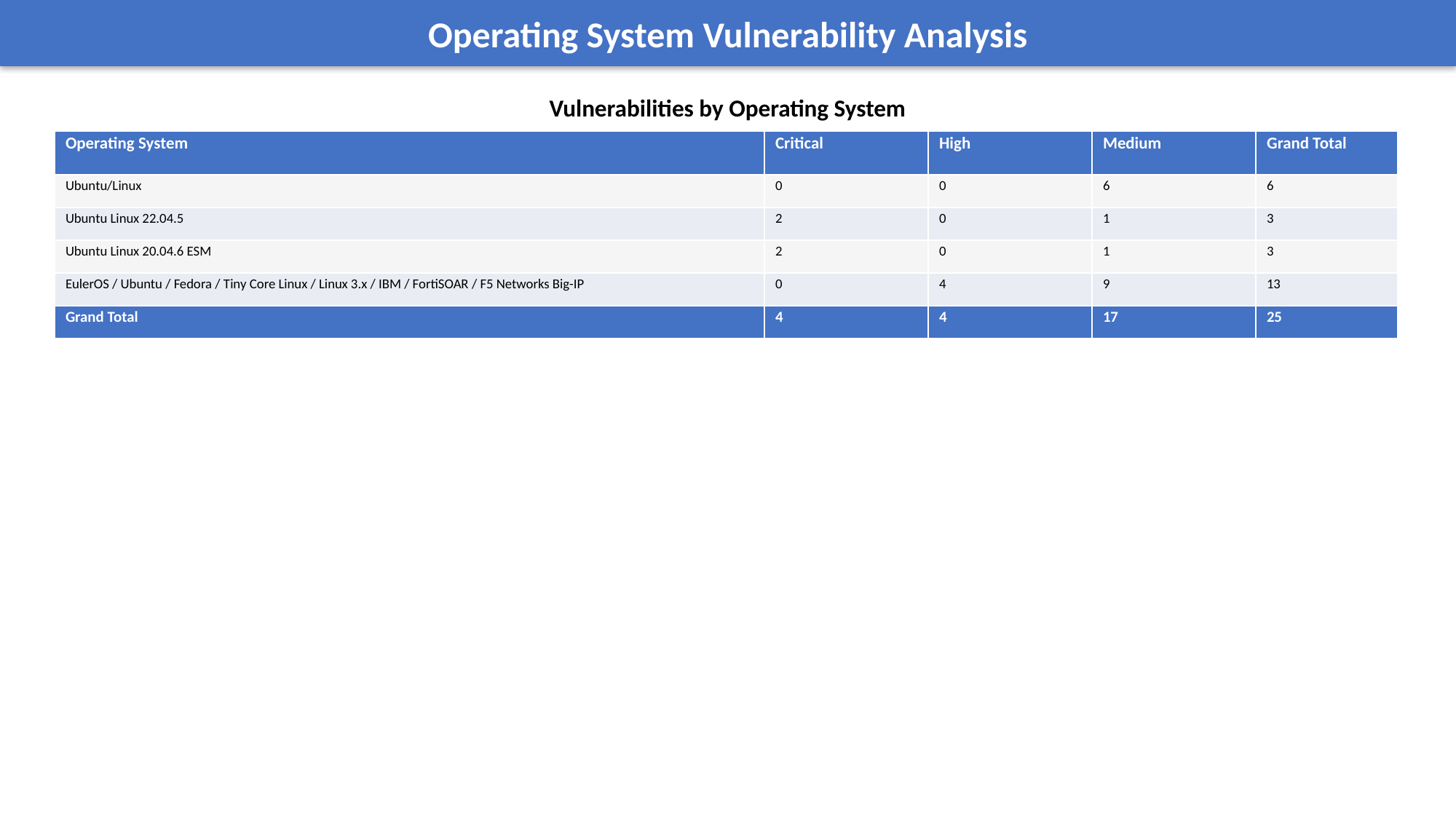

Operating System Vulnerability Analysis
Vulnerabilities by Operating System
| Operating System | Critical | High | Medium | Grand Total |
| --- | --- | --- | --- | --- |
| Ubuntu/Linux | 0 | 0 | 6 | 6 |
| Ubuntu Linux 22.04.5 | 2 | 0 | 1 | 3 |
| Ubuntu Linux 20.04.6 ESM | 2 | 0 | 1 | 3 |
| EulerOS / Ubuntu / Fedora / Tiny Core Linux / Linux 3.x / IBM / FortiSOAR / F5 Networks Big-IP | 0 | 4 | 9 | 13 |
| Grand Total | 4 | 4 | 17 | 25 |